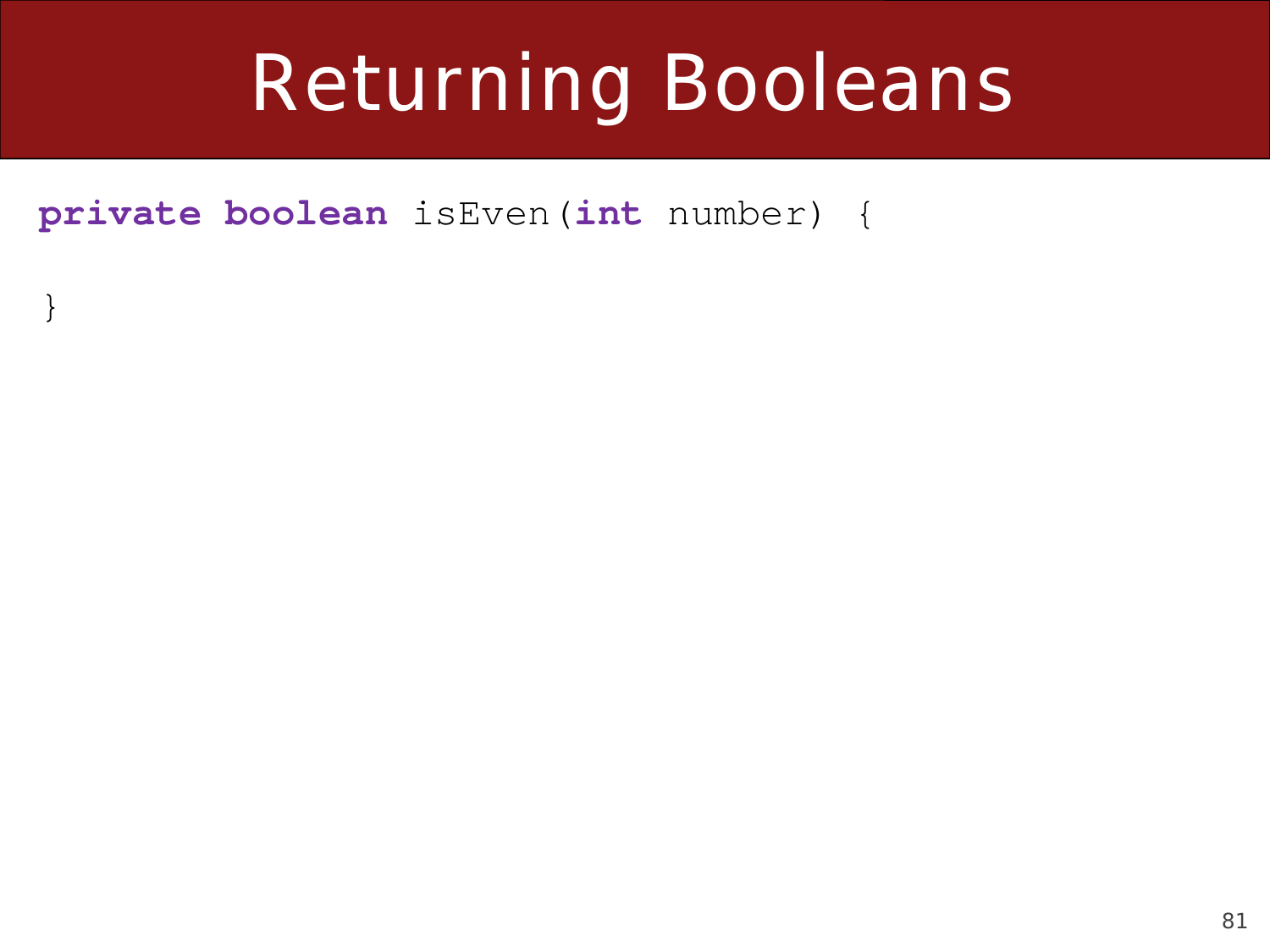

# Returning Booleans
private boolean isEven(int number) {

}